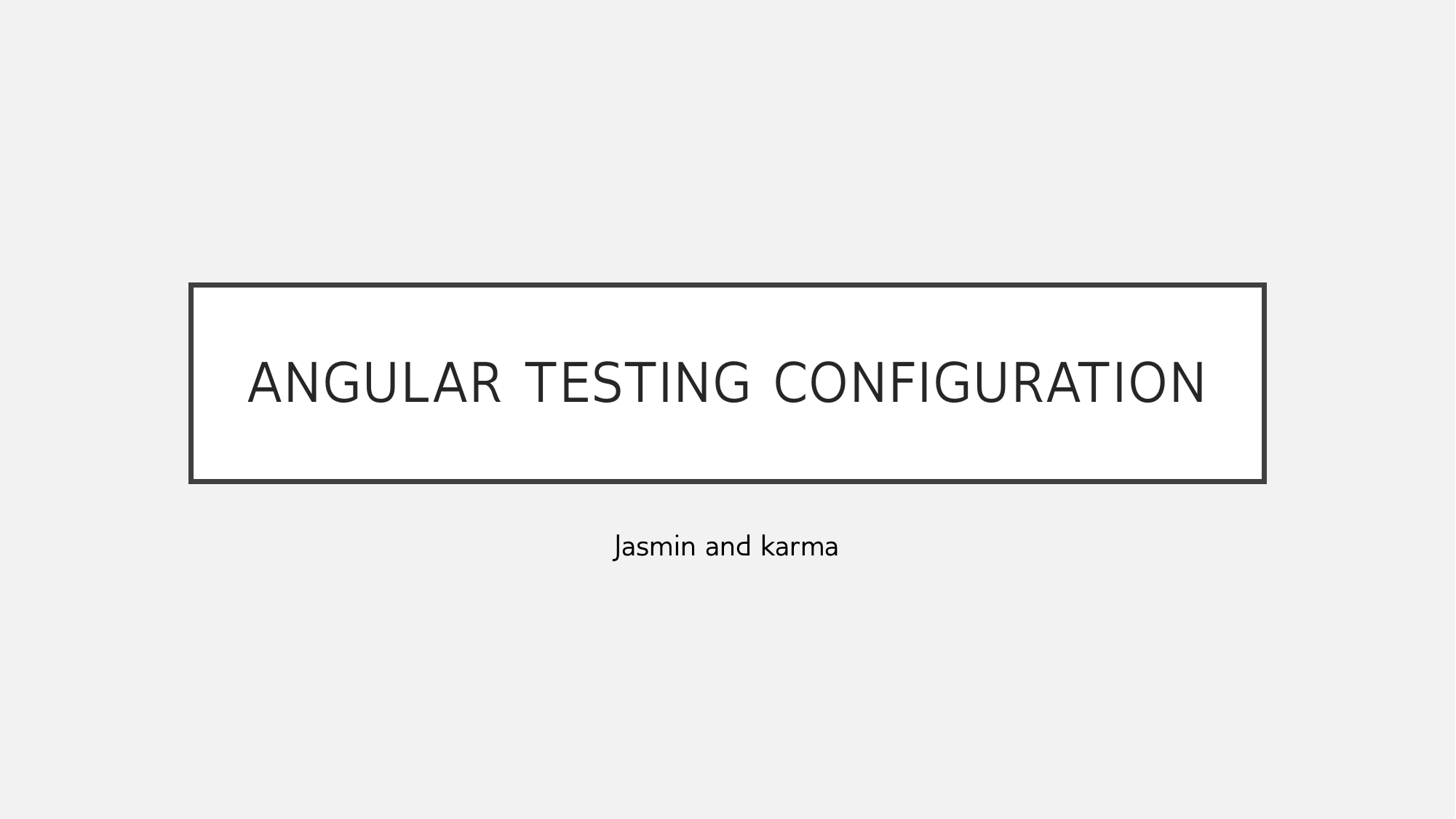

# Angular Testing configuration
Jasmin and karma